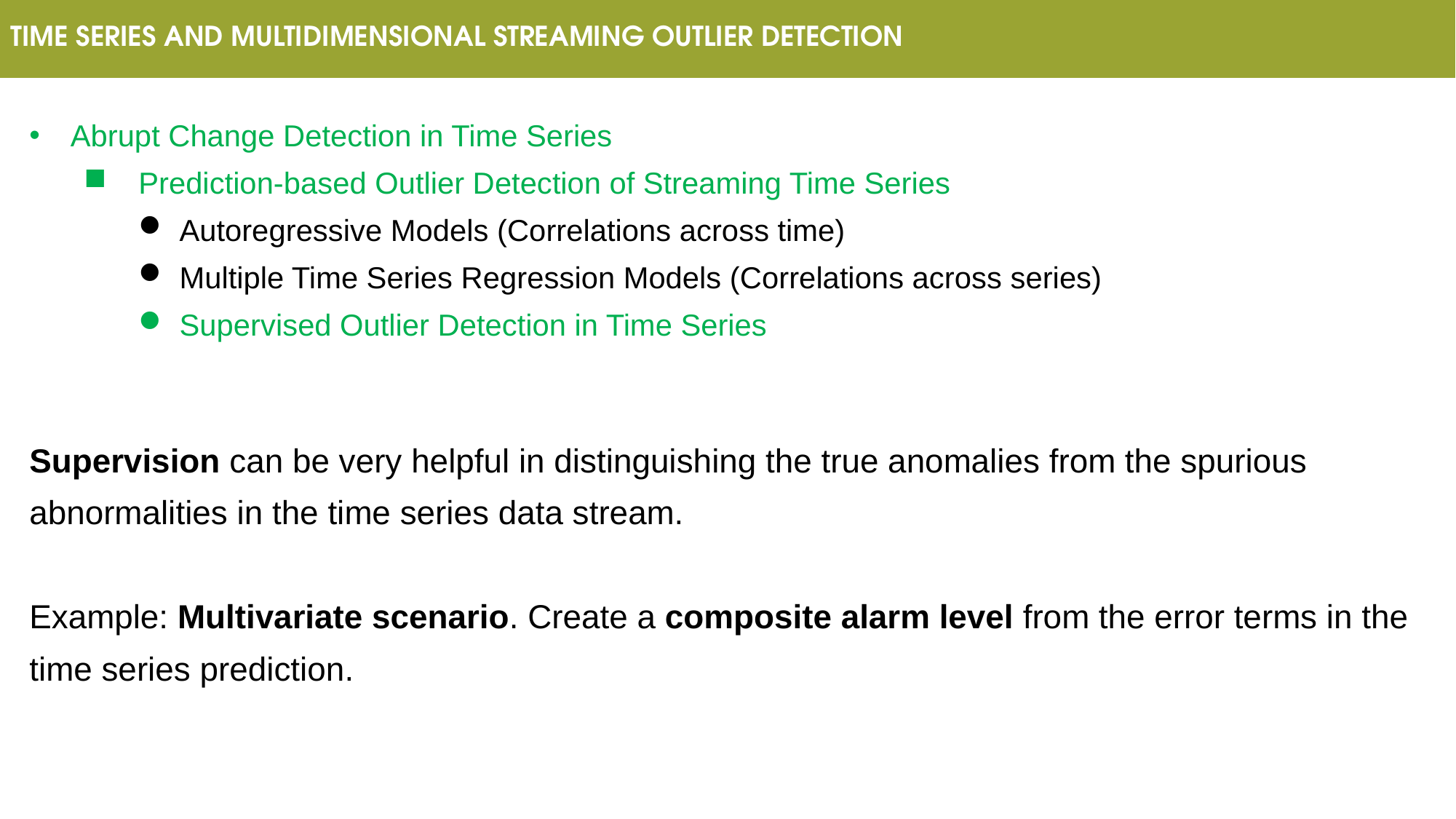

TIME SERIES AND MULTIDIMENSIONAL STREAMING OUTLIER DETECTION

Abrupt Change Detection in Time Series
Prediction-based Outlier Detection of Streaming Time Series
Autoregressive Models (Correlations across time)
Multiple Time Series Regression Models (Correlations across series)
Supervised Outlier Detection in Time Series

Supervision can be very helpful in distinguishing the true anomalies from the spurious abnormalities in the time series data stream.

Example: Multivariate scenario. Create a composite alarm level from the error terms in the time series prediction.